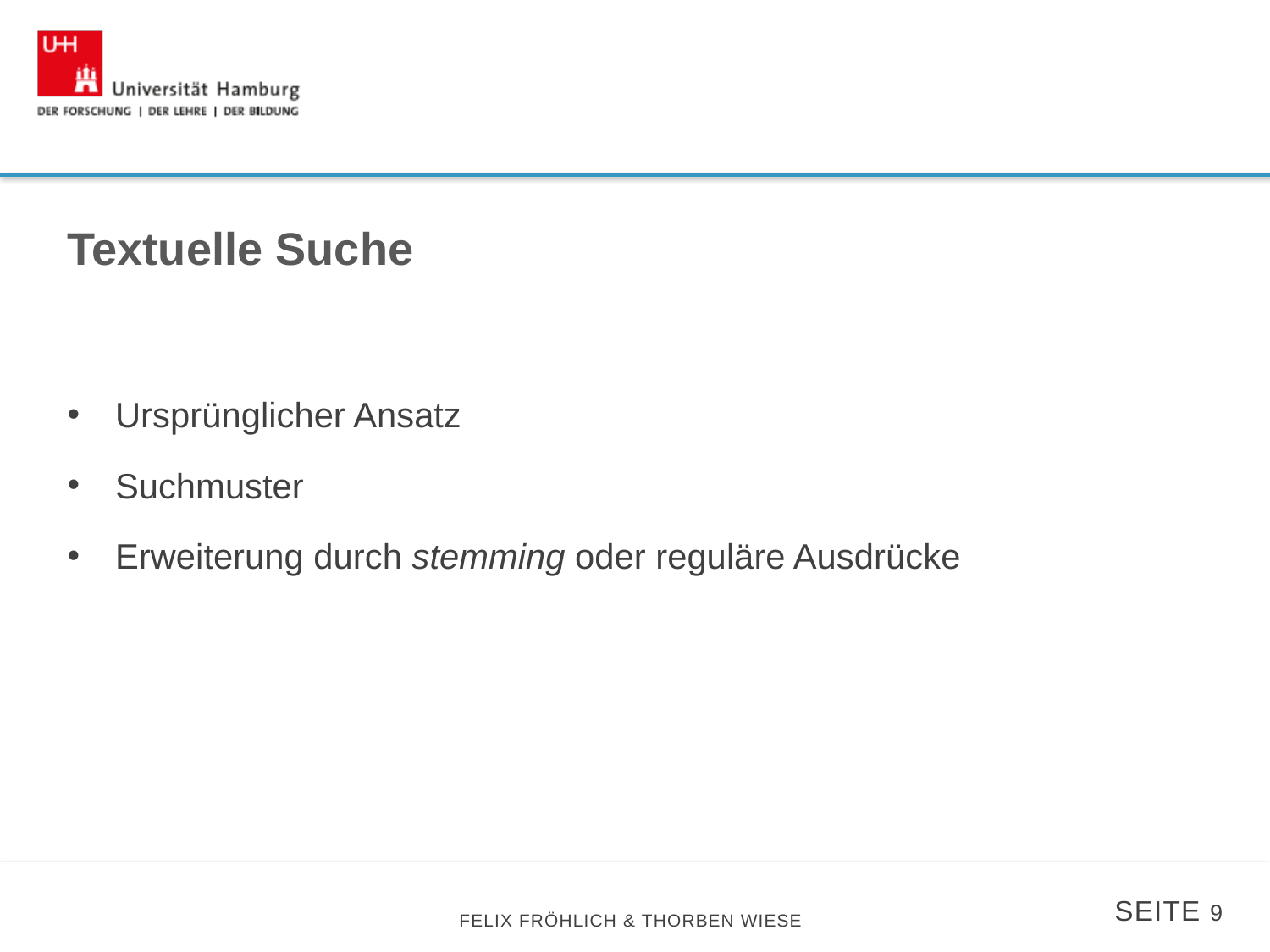

# Textuelle Suche

Ursprünglicher Ansatz
Suchmuster
Erweiterung durch stemming oder reguläre Ausdrücke